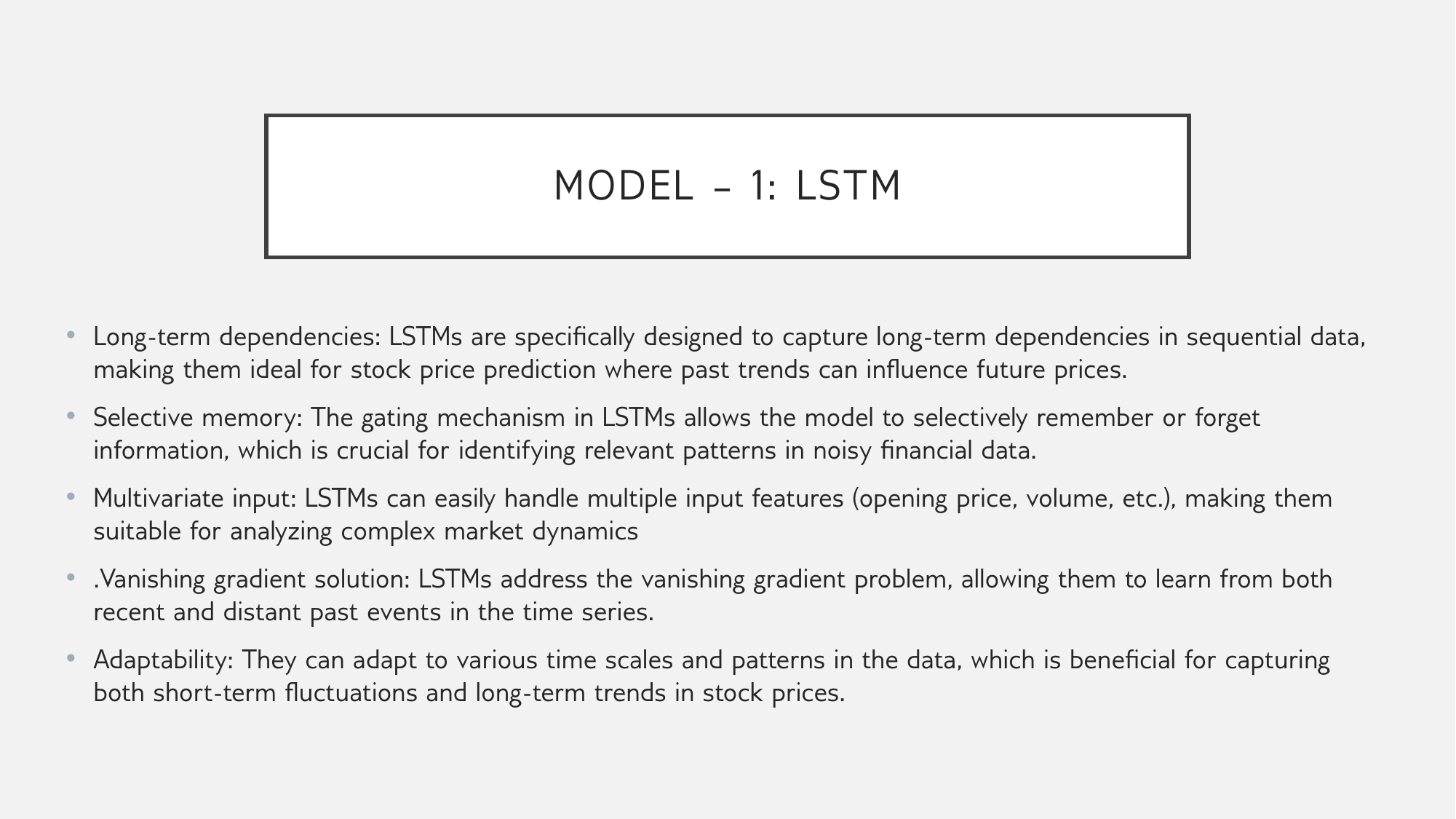

# Model – 1: LSTM
Long-term dependencies: LSTMs are specifically designed to capture long-term dependencies in sequential data, making them ideal for stock price prediction where past trends can influence future prices.
Selective memory: The gating mechanism in LSTMs allows the model to selectively remember or forget information, which is crucial for identifying relevant patterns in noisy financial data.
Multivariate input: LSTMs can easily handle multiple input features (opening price, volume, etc.), making them suitable for analyzing complex market dynamics
.Vanishing gradient solution: LSTMs address the vanishing gradient problem, allowing them to learn from both recent and distant past events in the time series.
Adaptability: They can adapt to various time scales and patterns in the data, which is beneficial for capturing both short-term fluctuations and long-term trends in stock prices.